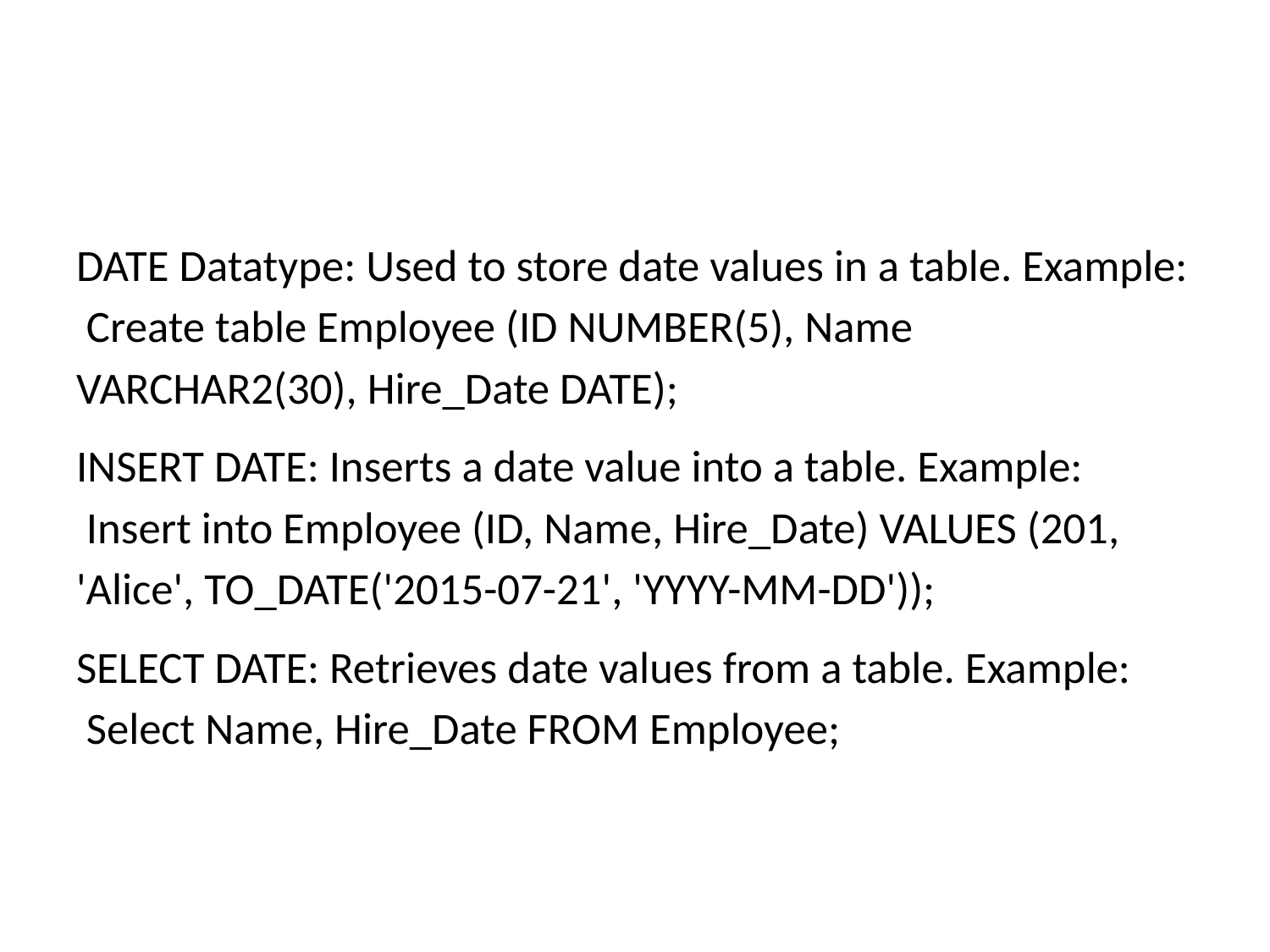

#
DATE Datatype: Used to store date values in a table. Example:
 Create table Employee (ID NUMBER(5), Name VARCHAR2(30), Hire_Date DATE);
INSERT DATE: Inserts a date value into a table. Example:
 Insert into Employee (ID, Name, Hire_Date) VALUES (201, 'Alice', TO_DATE('2015-07-21', 'YYYY-MM-DD'));
SELECT DATE: Retrieves date values from a table. Example:
 Select Name, Hire_Date FROM Employee;